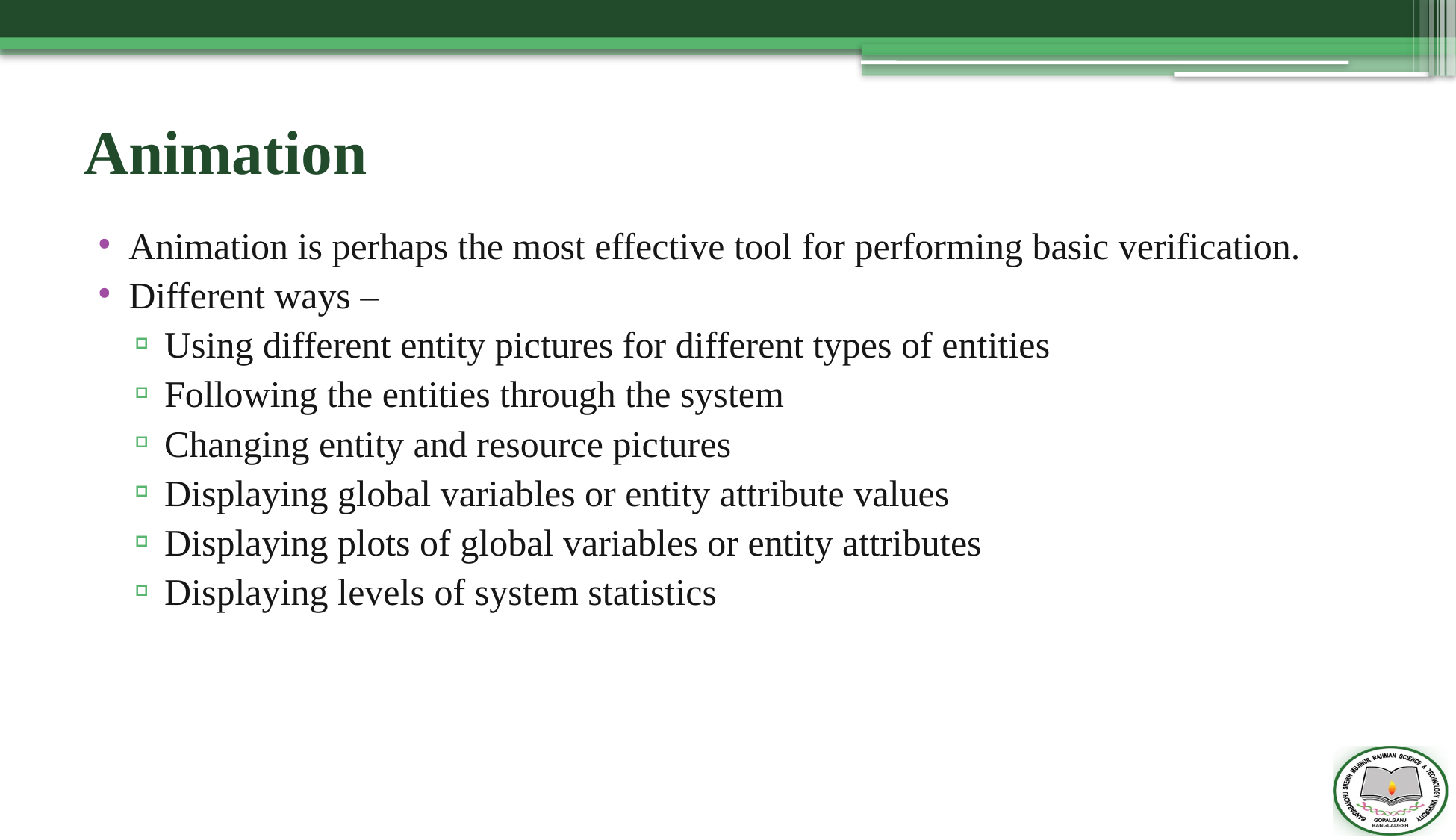

# Animation
Animation is perhaps the most effective tool for performing basic verification.
Different ways –
Using different entity pictures for different types of entities
Following the entities through the system
Changing entity and resource pictures
Displaying global variables or entity attribute values
Displaying plots of global variables or entity attributes
Displaying levels of system statistics